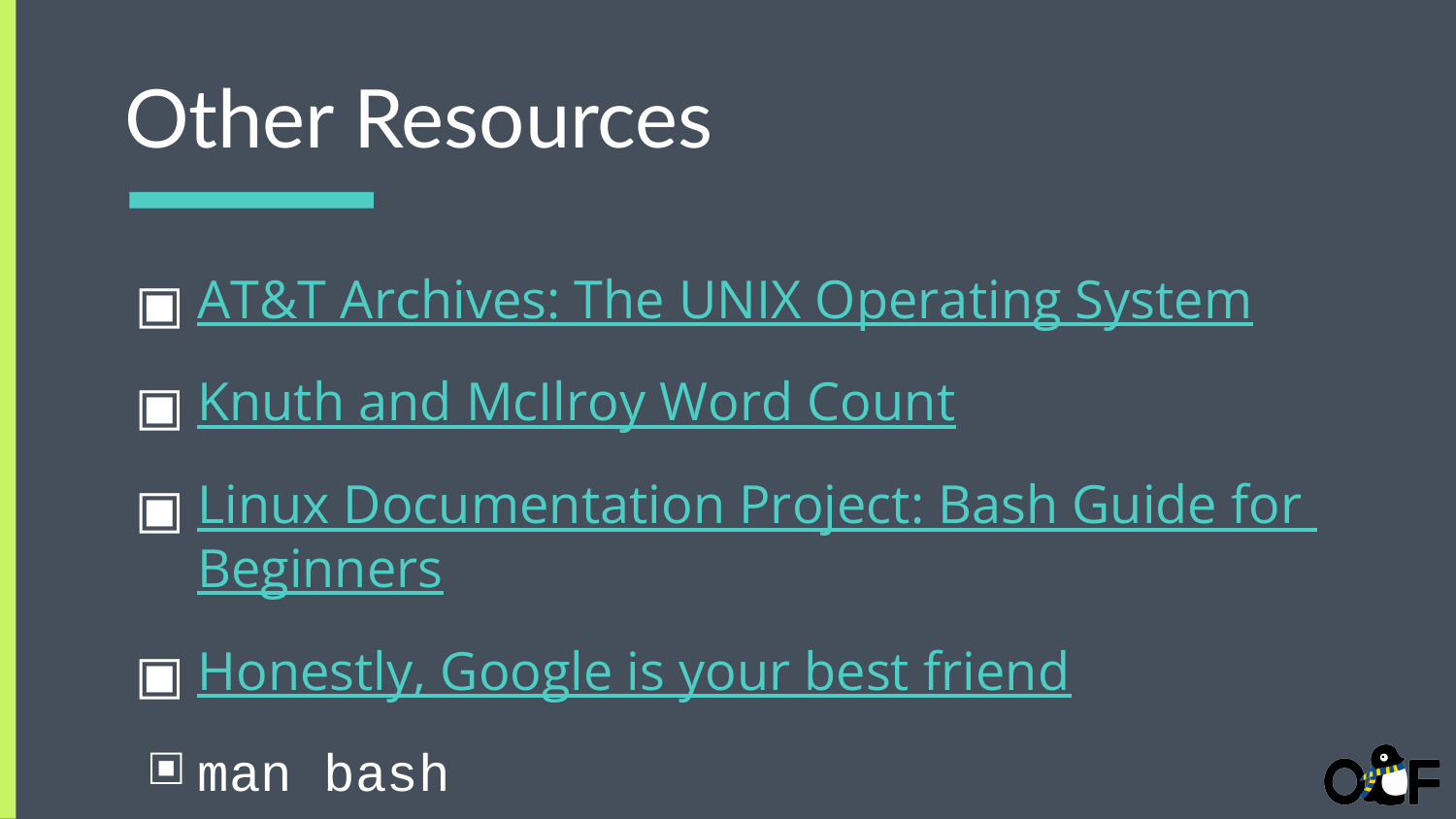

# Other Resources
AT&T Archives: The UNIX Operating System
Knuth and McIlroy Word Count
Linux Documentation Project: Bash Guide for Beginners
Honestly, Google is your best friend
man bash